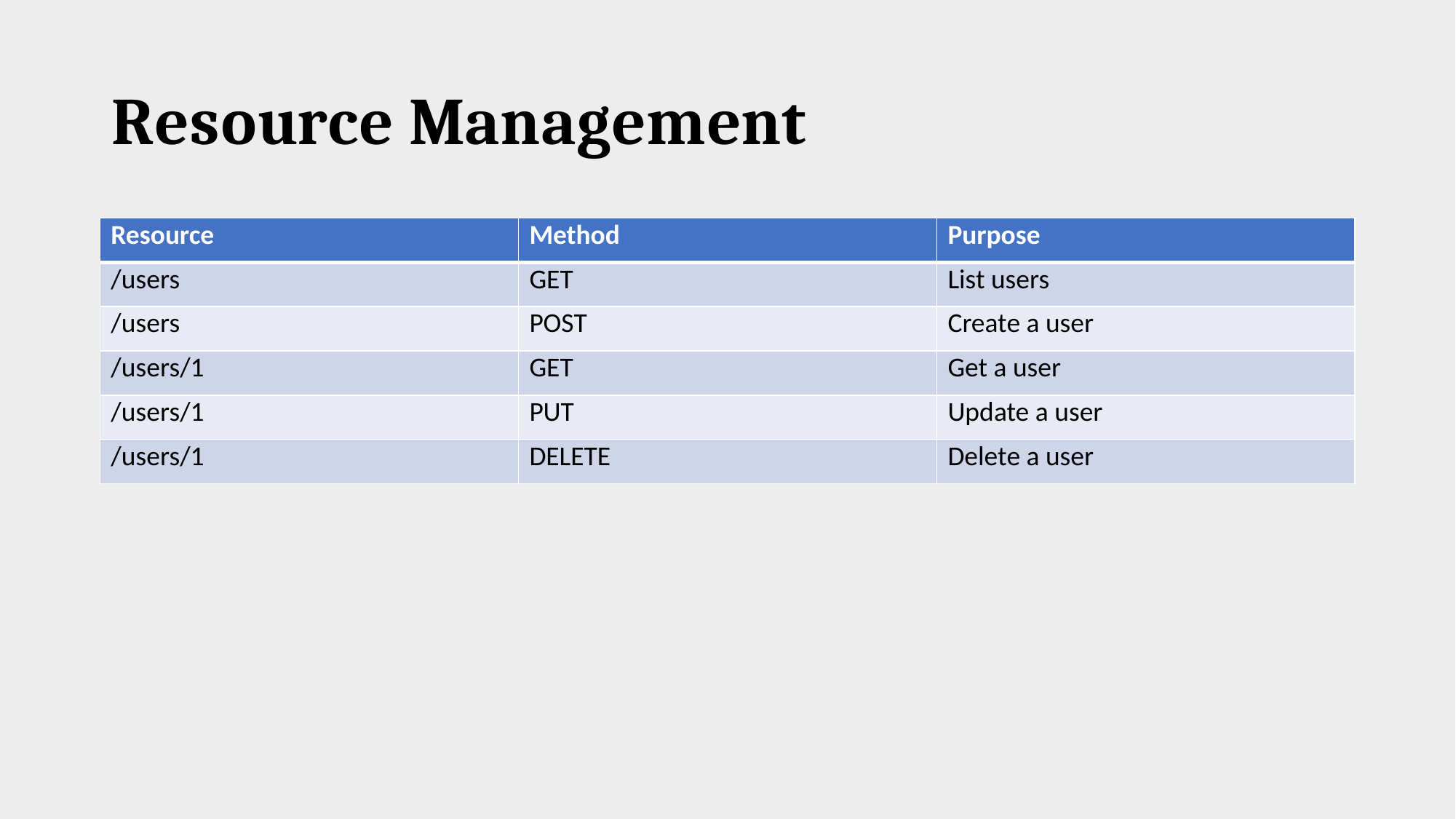

# Resource Management
| Resource | Method | Purpose |
| --- | --- | --- |
| /users | GET | List users |
| /users | POST | Create a user |
| /users/1 | GET | Get a user |
| /users/1 | PUT | Update a user |
| /users/1 | DELETE | Delete a user |